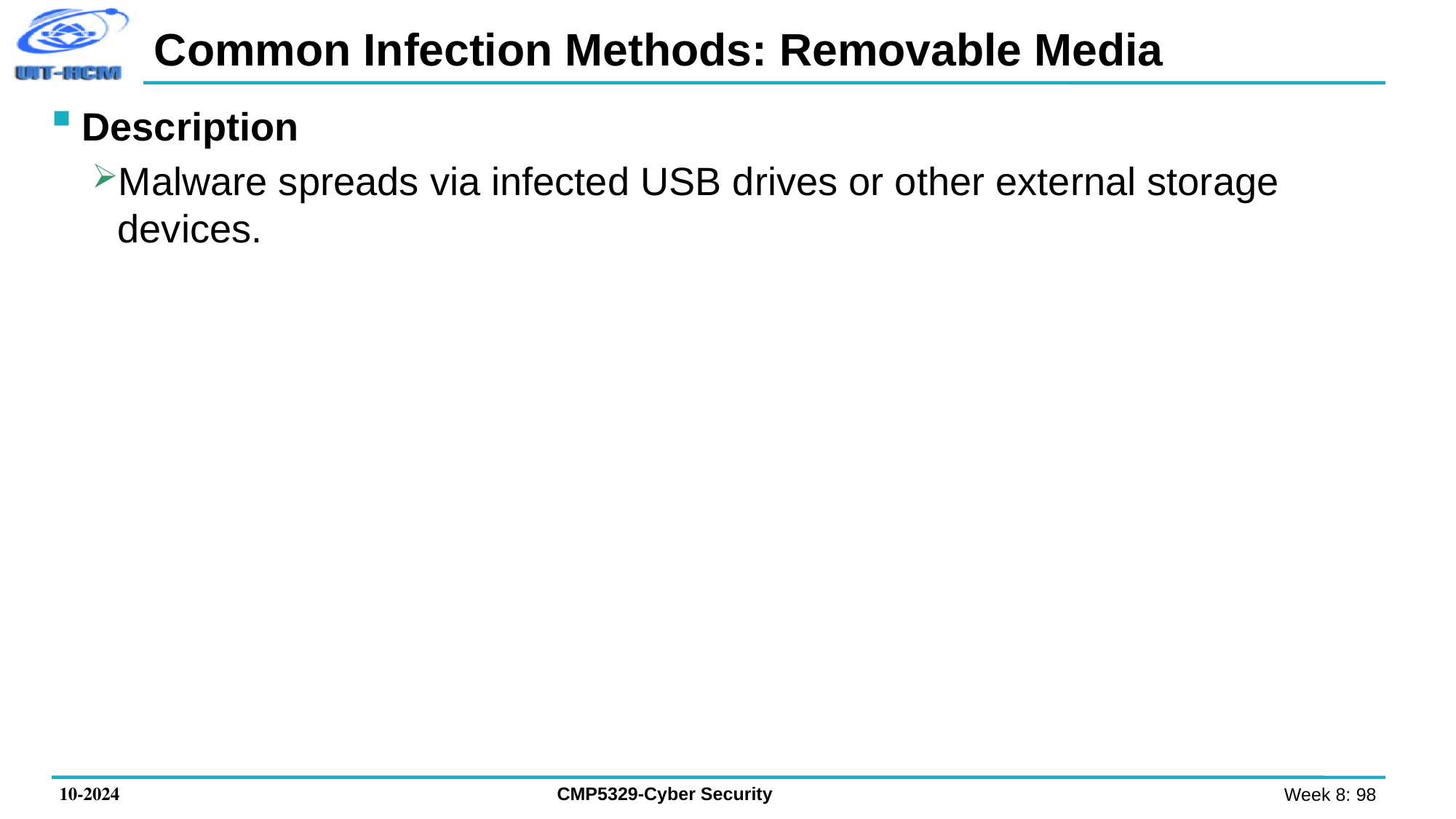

# Common Infection Methods: Removable Media
Description
Malware spreads via infected USB drives or other external storage devices.